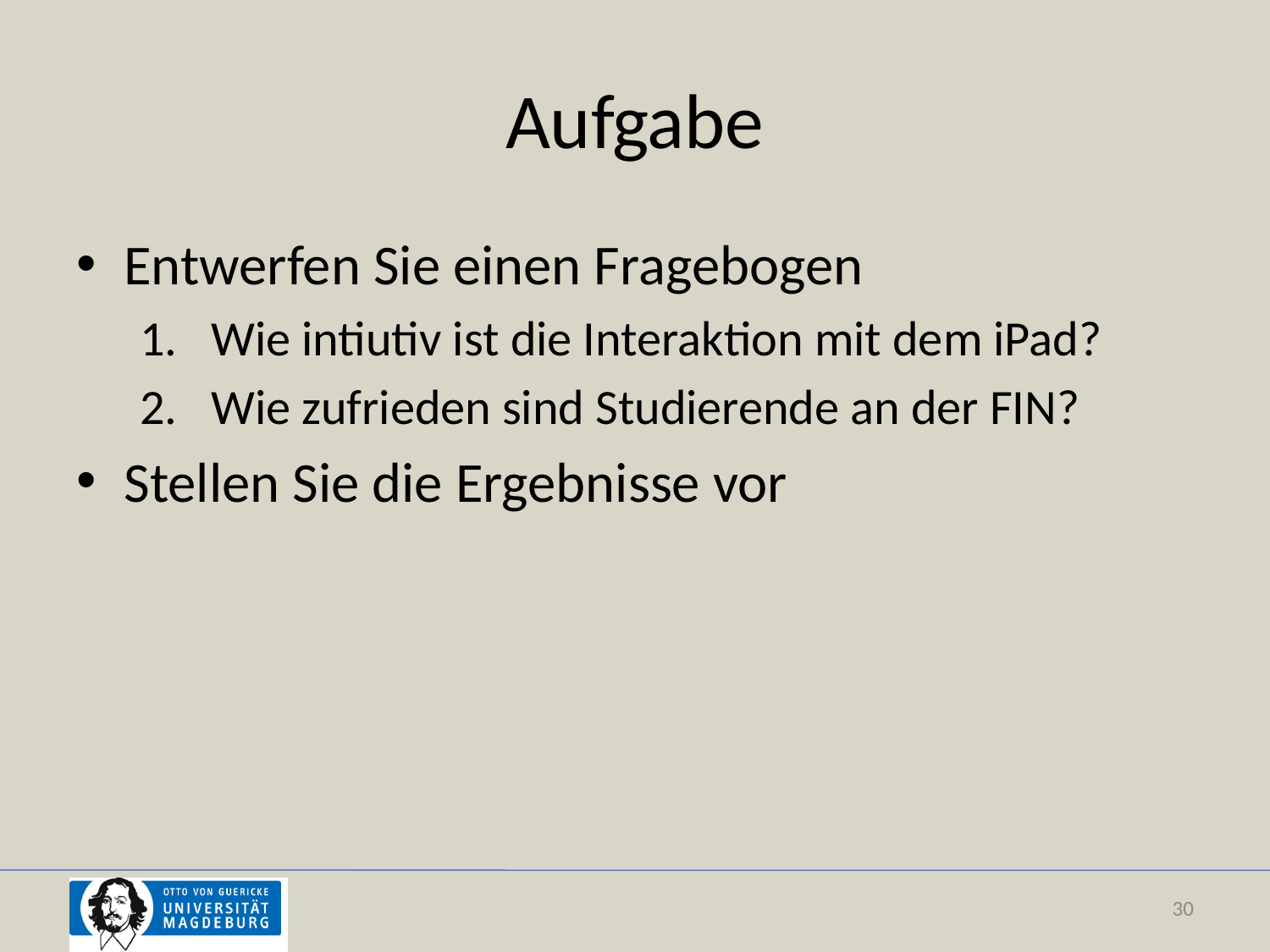

# Aufgabe
Entwerfen Sie einen Fragebogen
Wie intiutiv ist die Interaktion mit dem iPad?
Wie zufrieden sind Studierende an der FIN?
Stellen Sie die Ergebnisse vor
30